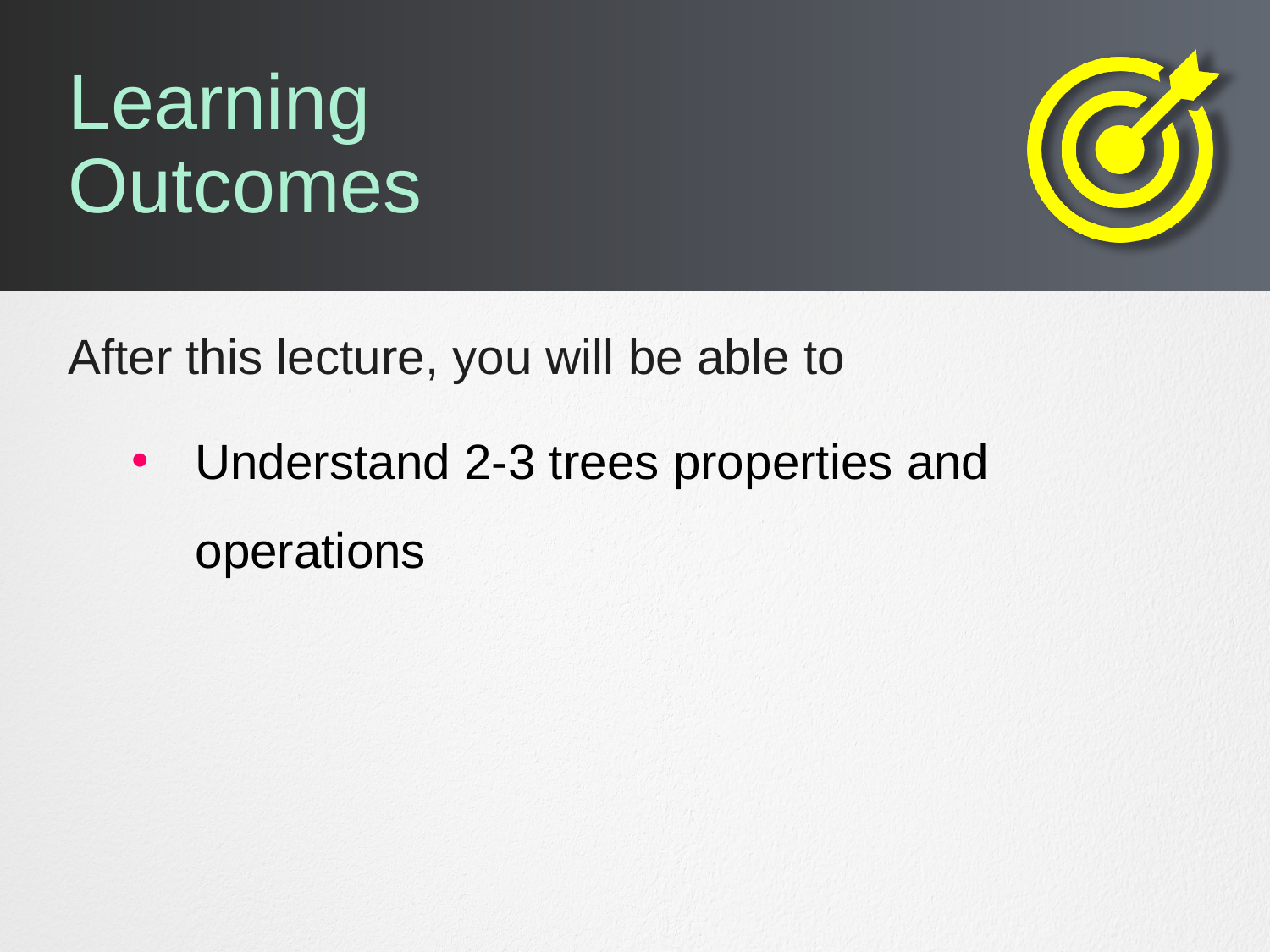

# Learning Outcomes
Understand 2-3 trees properties and operations